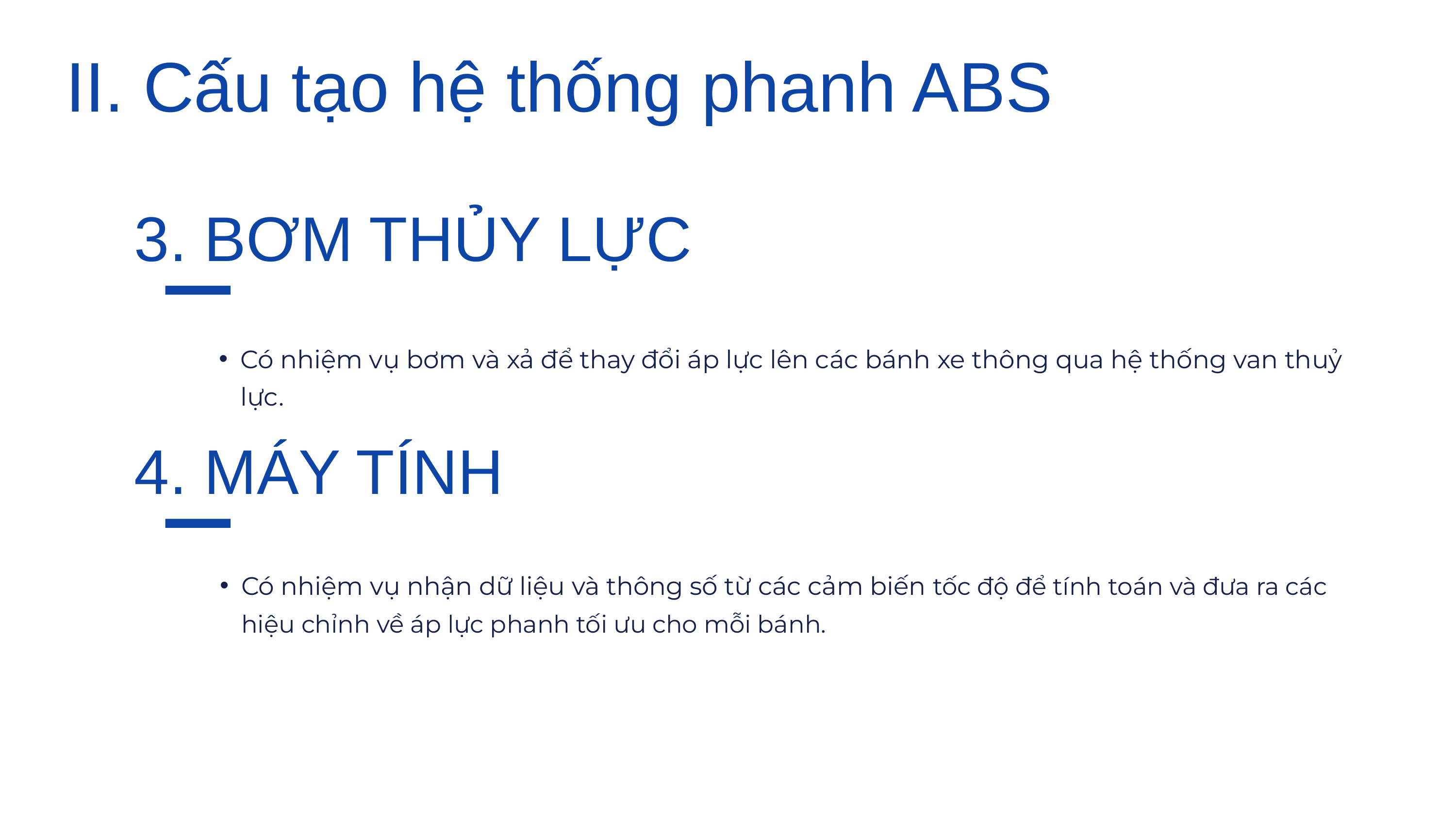

II. Cấu tạo hệ thống phanh ABS
   3. BƠM THỦY LỰC

Có nhiệm vụ bơm và xả để thay đổi áp lực lên các bánh xe thông qua hệ thống van thuỷ lực.
   4. MÁY TÍNH

Có nhiệm vụ nhận dữ liệu và thông số từ các cảm biến tốc độ để tính toán và đưa ra các hiệu chỉnh về áp lực phanh tối ưu cho mỗi bánh.